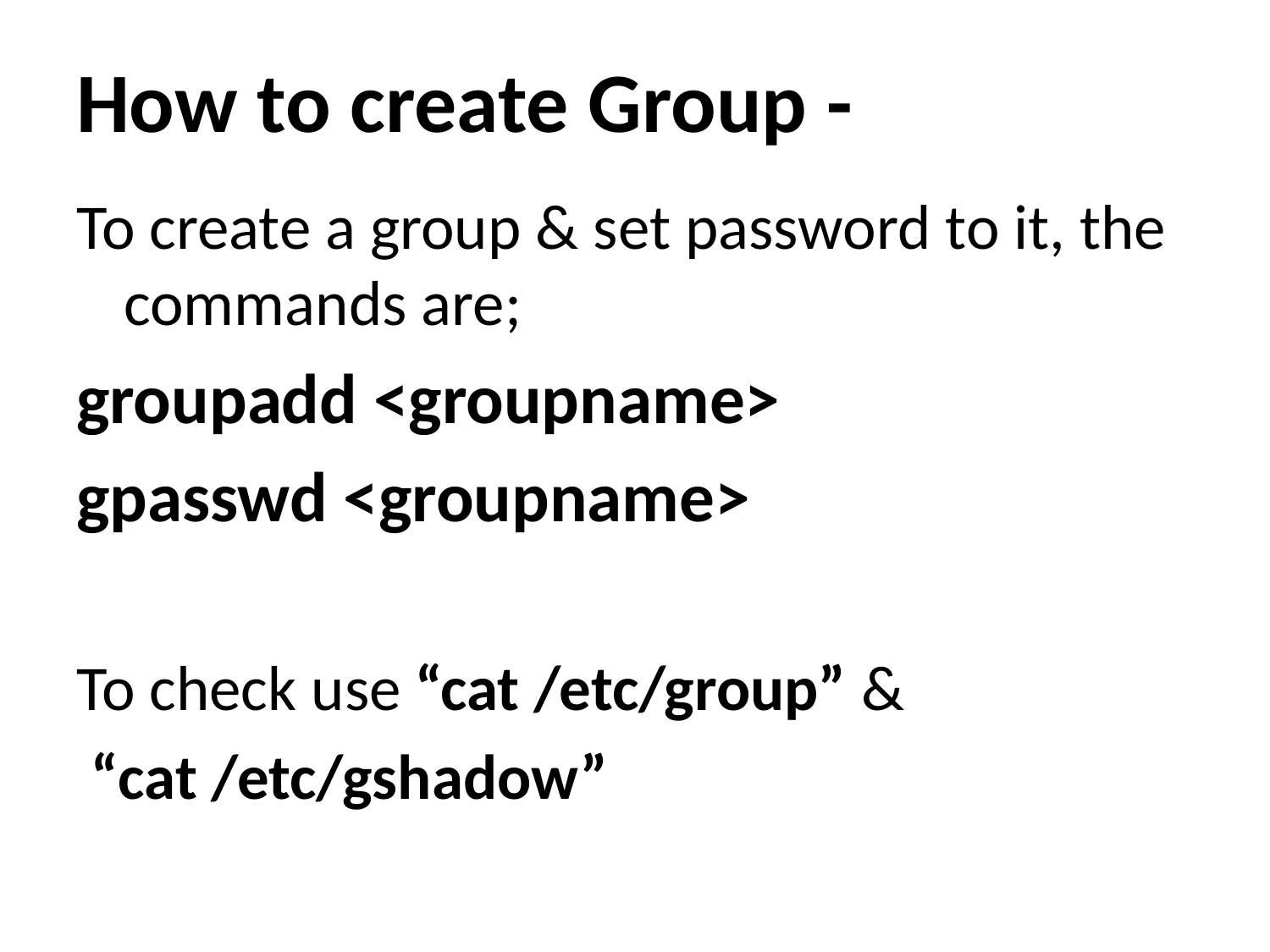

# How to create Group -
To create a group & set password to it, the commands are;
groupadd <groupname>
gpasswd <groupname>

To check use “cat /etc/group” &
 “cat /etc/gshadow”